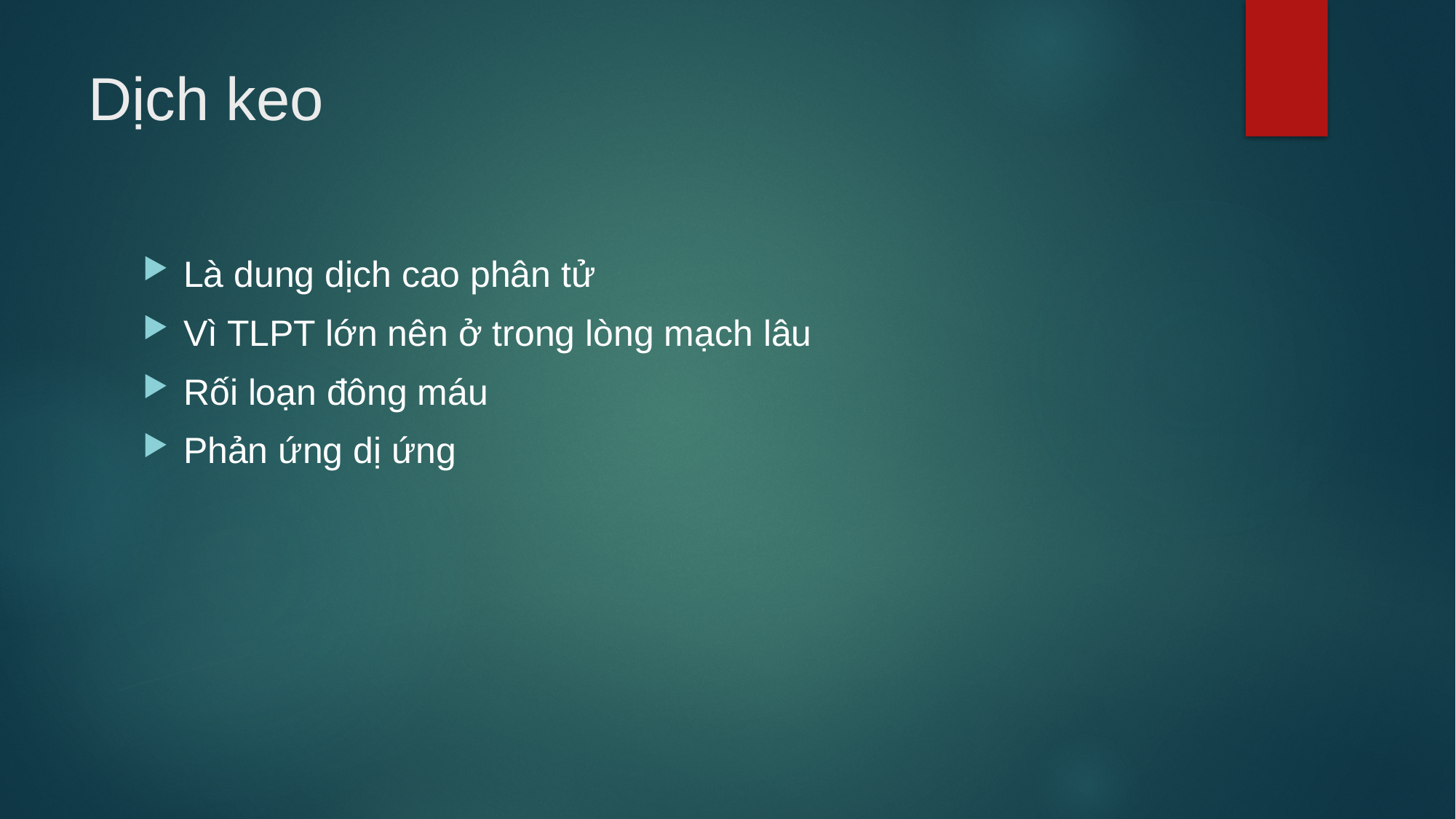

# Dịch keo
Là dung dịch cao phân tử
Vì TLPT lớn nên ở trong lòng mạch lâu
Rối loạn đông máu
Phản ứng dị ứng